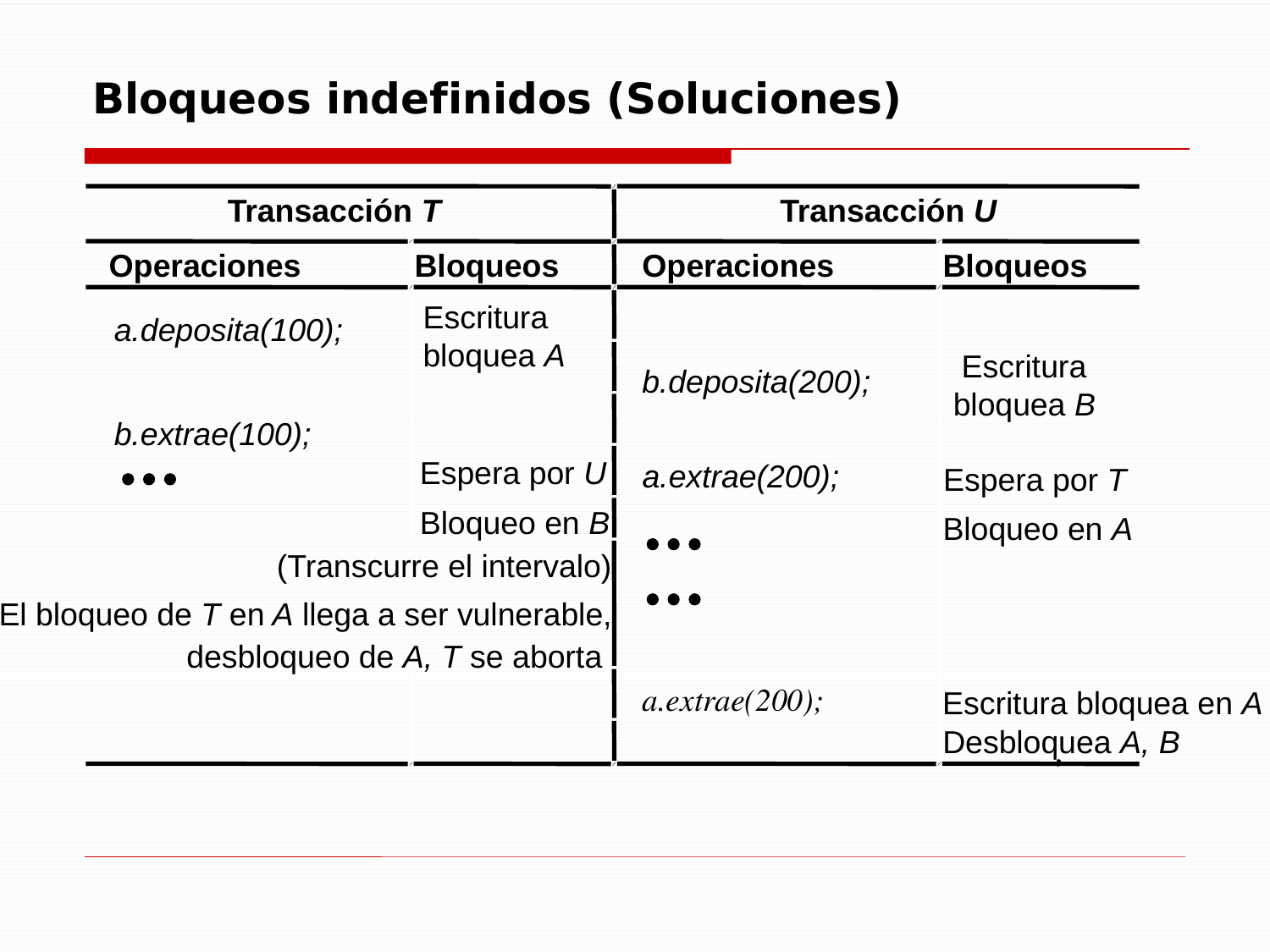

# Bloqueos indefinidos (Soluciones)

Transacción T
Transacción U

Operaciones
Bloqueos
Operaciones
Bloqueos

Escritura bloquea A
a.deposita(100);

Escritura
 bloquea B
b.deposita(200);

b.extrae(100);

Espera por U
a.extrae(200);
Espera por T

Bloqueo en B
Bloqueo en A

(Transcurre el intervalo)
El bloqueo de T en A llega a ser vulnerable,

 desbloqueo de A, T se aborta

a.extrae(200);
Escritura bloquea en A

Desbloquea A, B
,